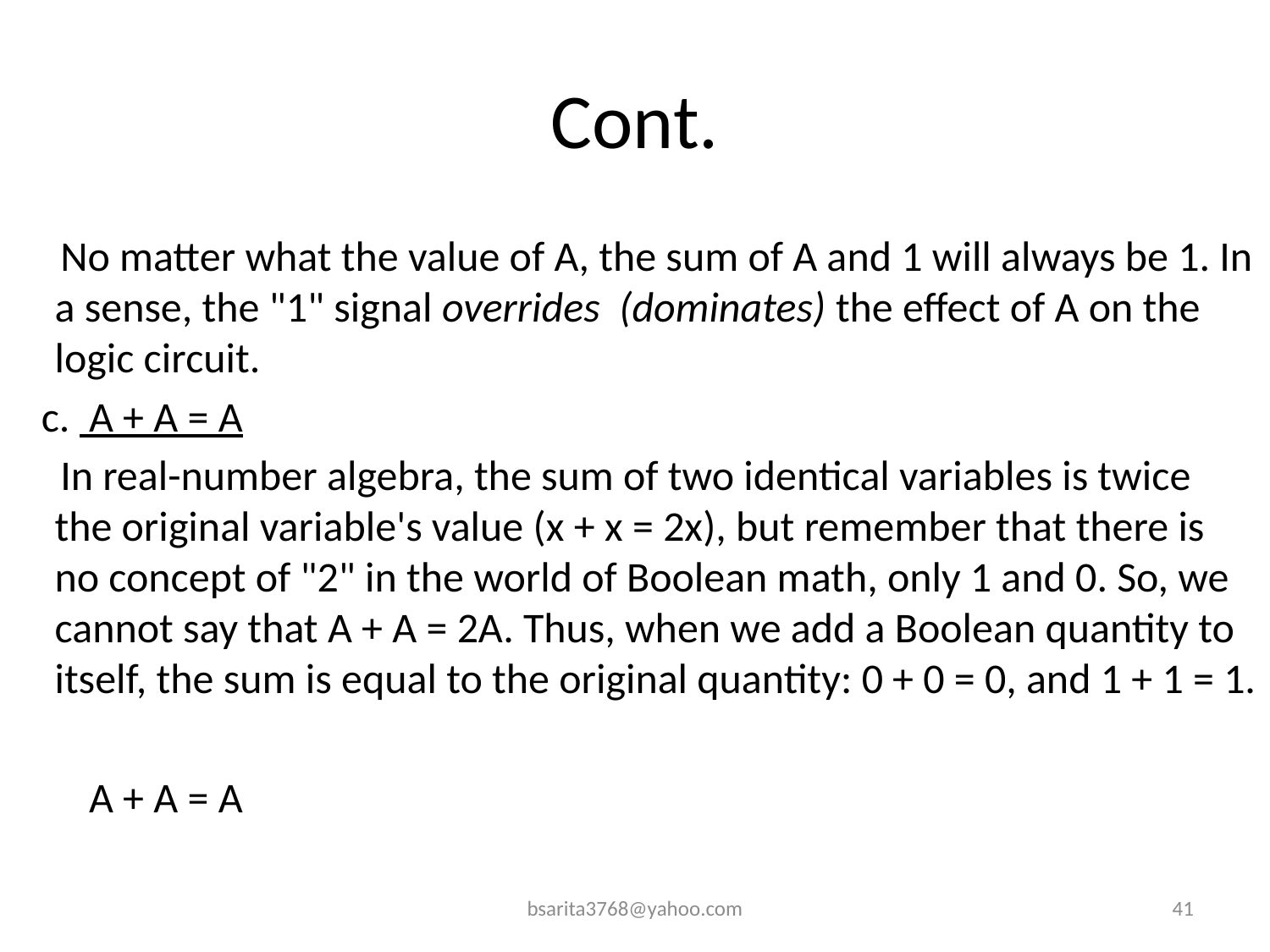

# Cont.
     No matter what the value of A, the sum of A and 1 will always be 1. In a sense, the "1" signal overrides  (dominates) the effect of A on the logic circuit.
   c.  A + A = A
     In real-number algebra, the sum of two identical variables is twice the original variable's value (x + x = 2x), but remember that there is no concept of "2" in the world of Boolean math, only 1 and 0. So, we cannot say that A + A = 2A. Thus, when we add a Boolean quantity to itself, the sum is equal to the original quantity: 0 + 0 = 0, and 1 + 1 = 1.

        A + A = A

bsarita3768@yahoo.com
41